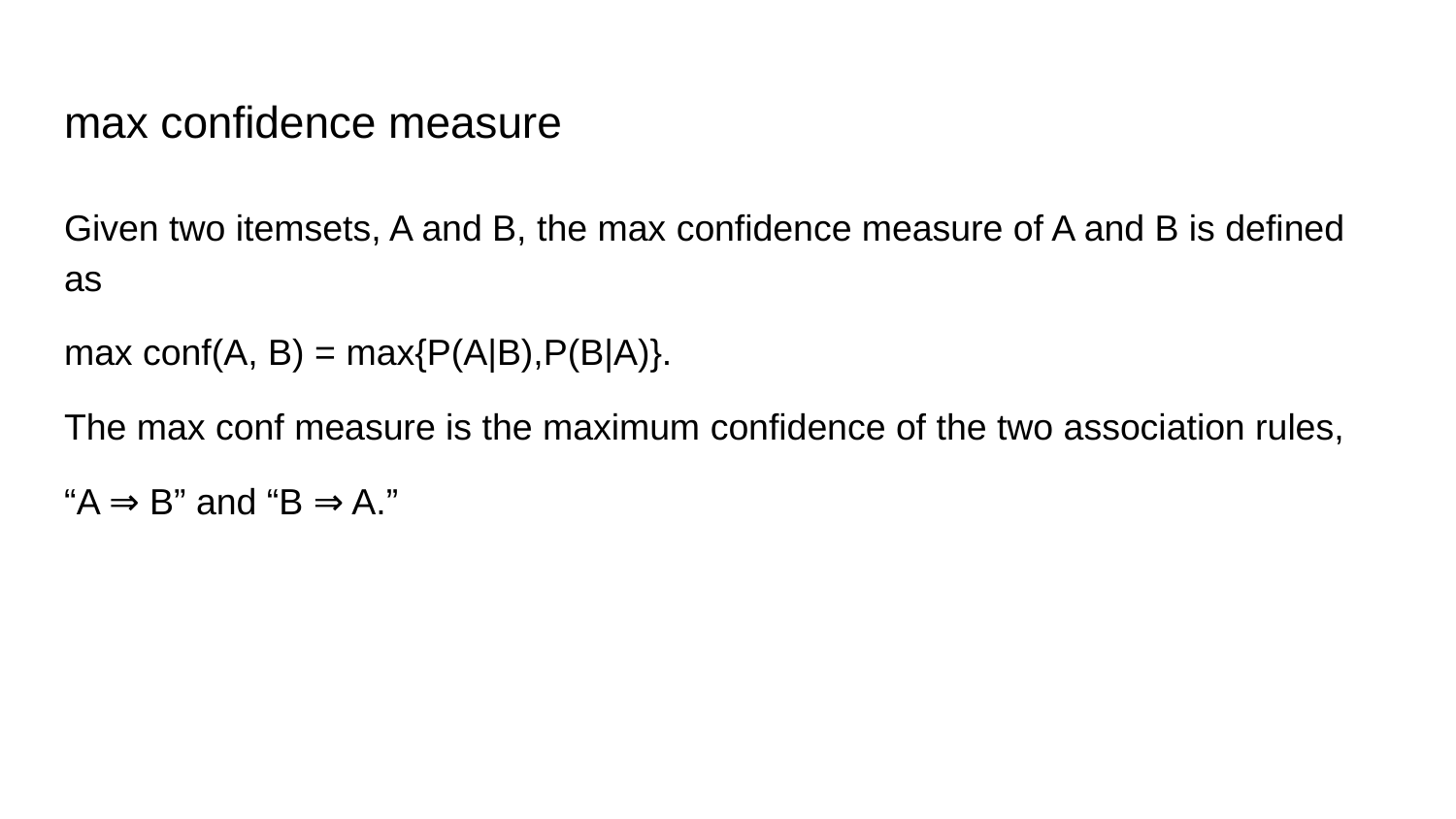

# max confidence measure
Given two itemsets, A and B, the max confidence measure of A and B is defined as
max conf(A, B) = max{P(A|B),P(B|A)}.
The max conf measure is the maximum confidence of the two association rules,
“A ⇒ B” and “B ⇒ A.”